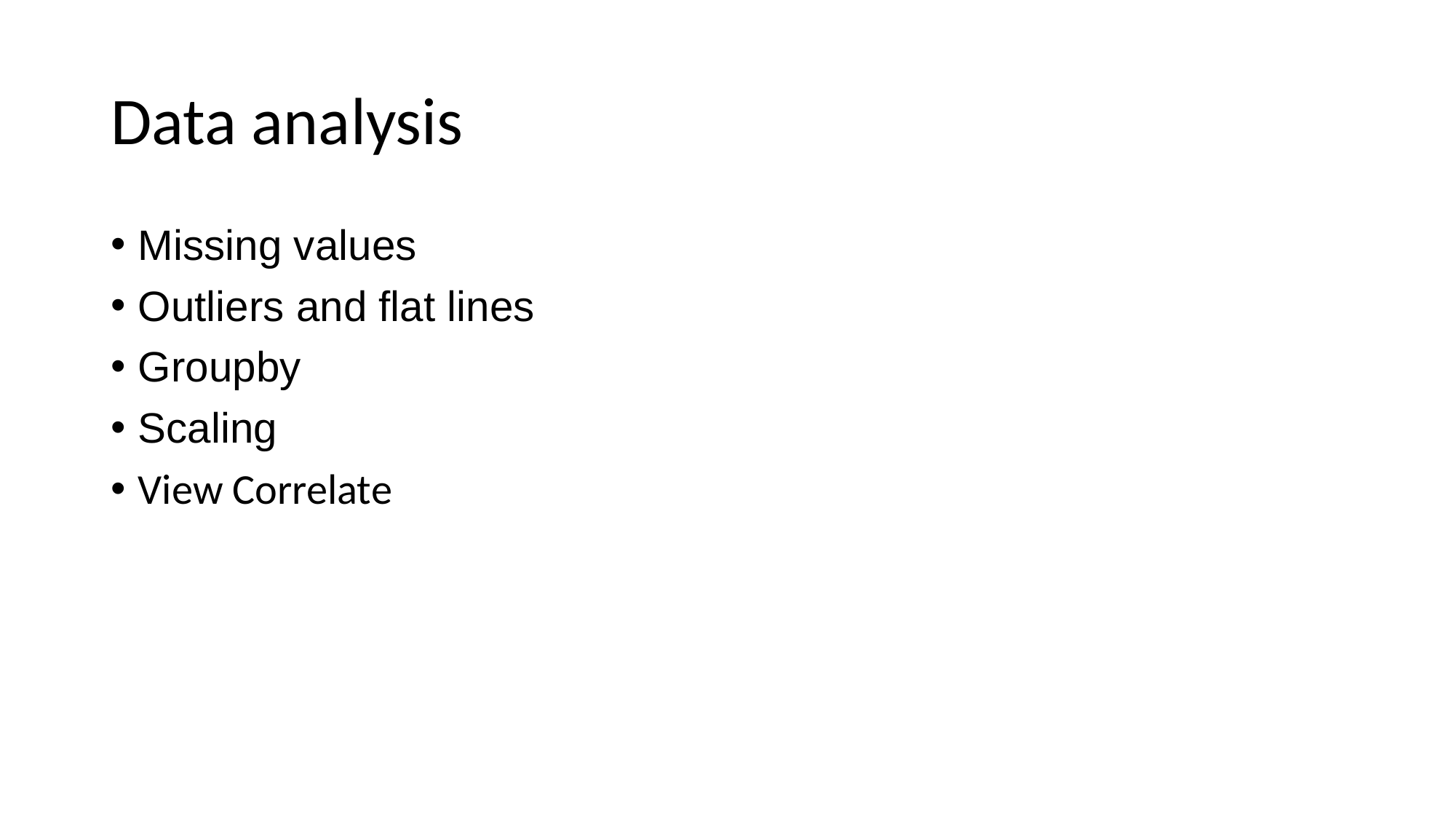

# Data analysis
Missing values
Outliers and flat lines
Groupby
Scaling
View Correlate